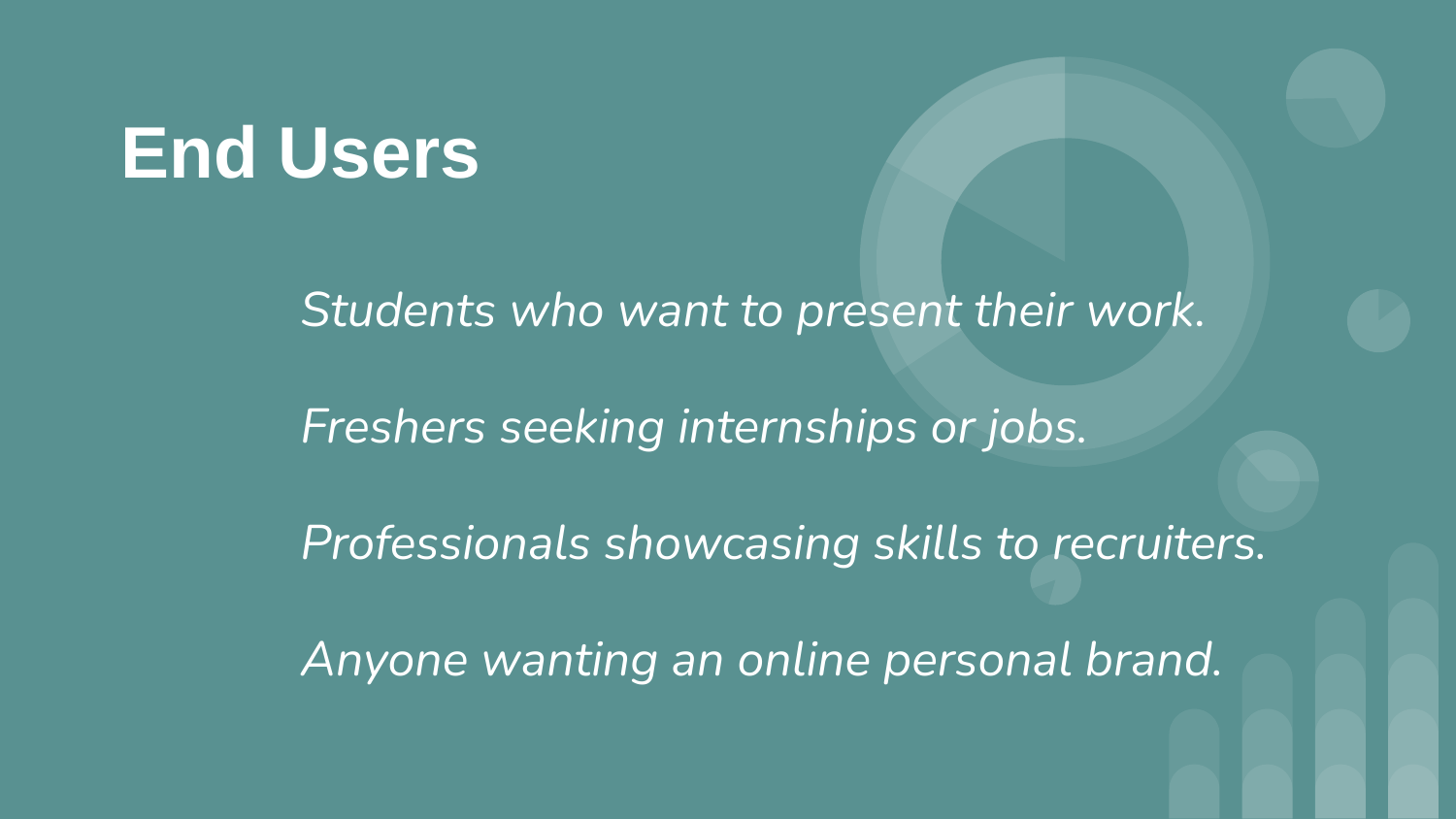

# End Users
Students who want to present their work.

Freshers seeking internships or jobs.

Professionals showcasing skills to recruiters.

Anyone wanting an online personal brand.